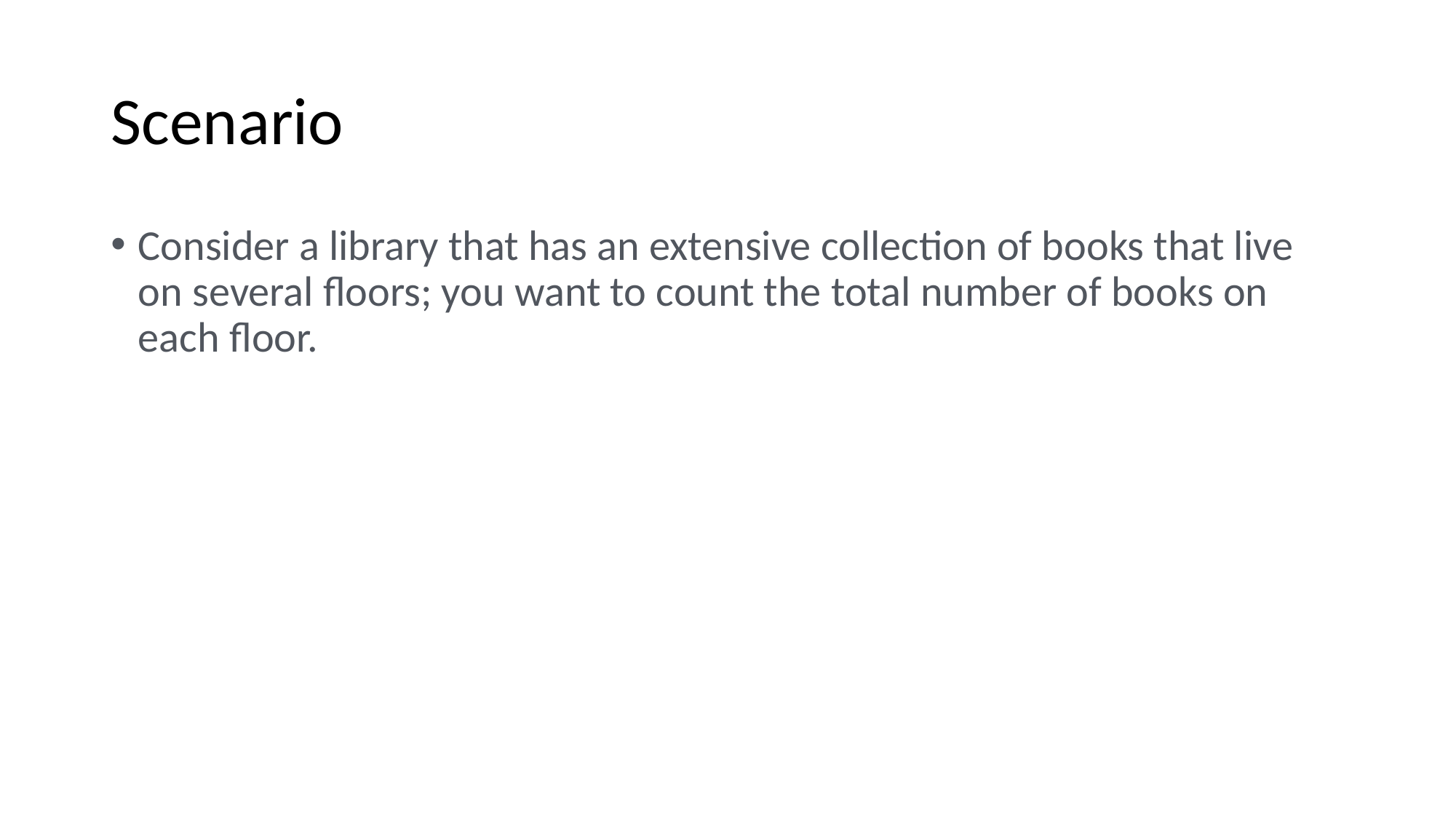

# Scenario
Consider a library that has an extensive collection of books that live on several floors; you want to count the total number of books on each floor.